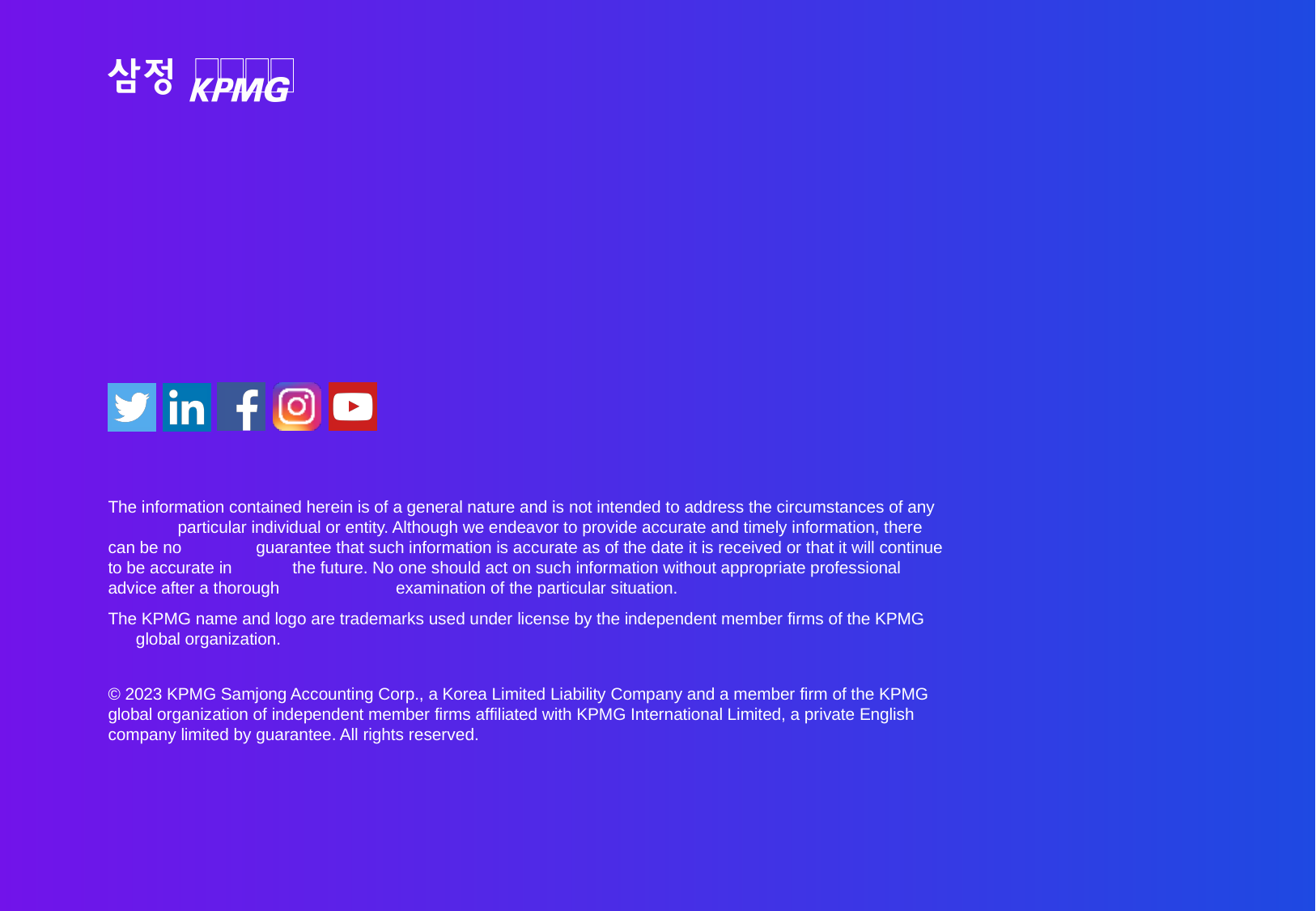

The information contained herein is of a general nature and is not intended to address the circumstances of any                    particular individual or entity. Although we endeavor to provide accurate and timely information, there can be no                guarantee that such information is accurate as of the date it is received or that it will continue to be accurate in             the future. No one should act on such information without appropriate professional advice after a thorough                         examination of the particular situation.
The KPMG name and logo are trademarks used under license by the independent member firms of the KPMG             global organization.